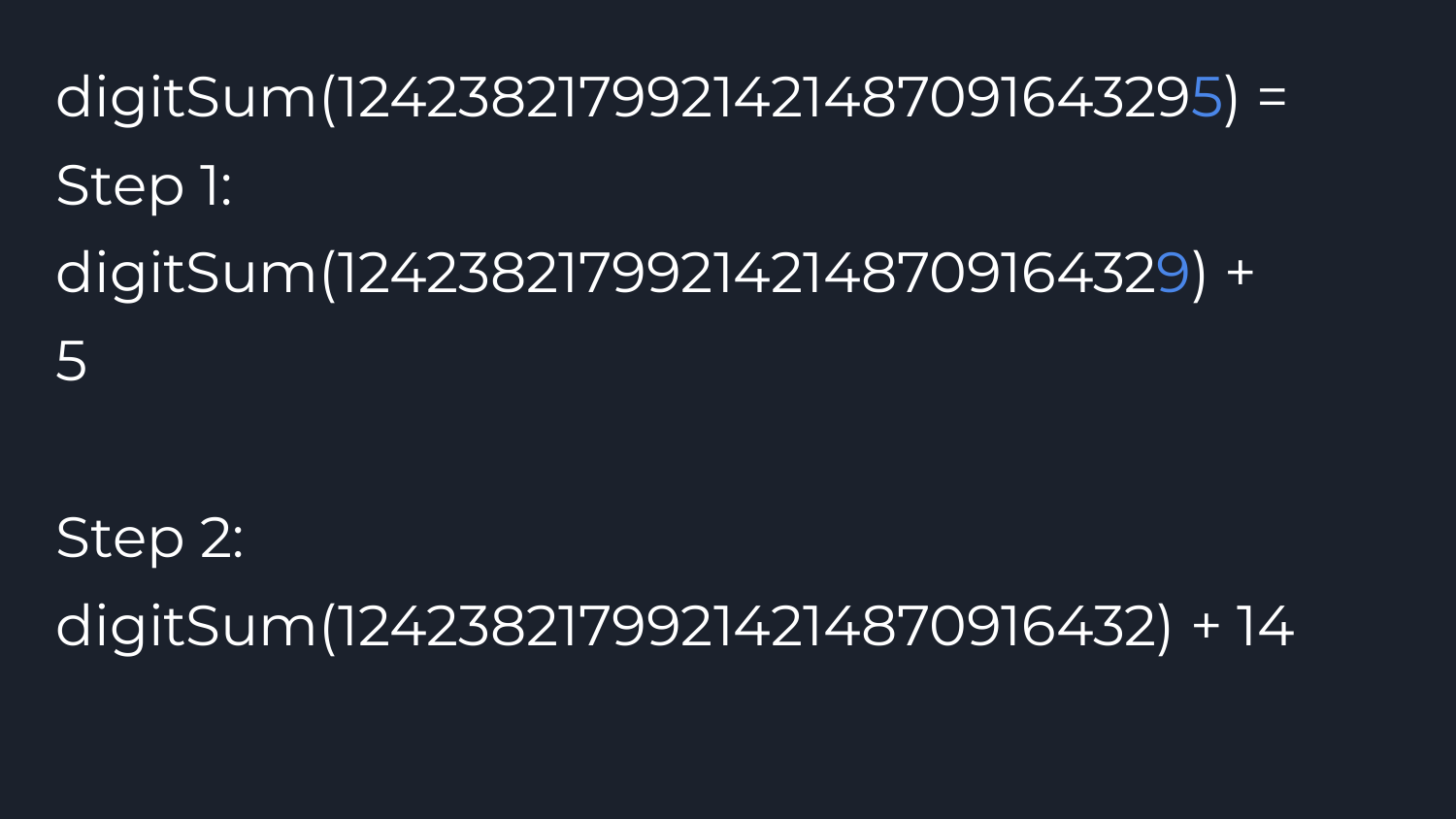

digitSum(1242382179921421487091643295) =
Step 1:
digitSum(124238217992142148709164329) +
5

Step 2:
digitSum(12423821799214214870916432) + 14